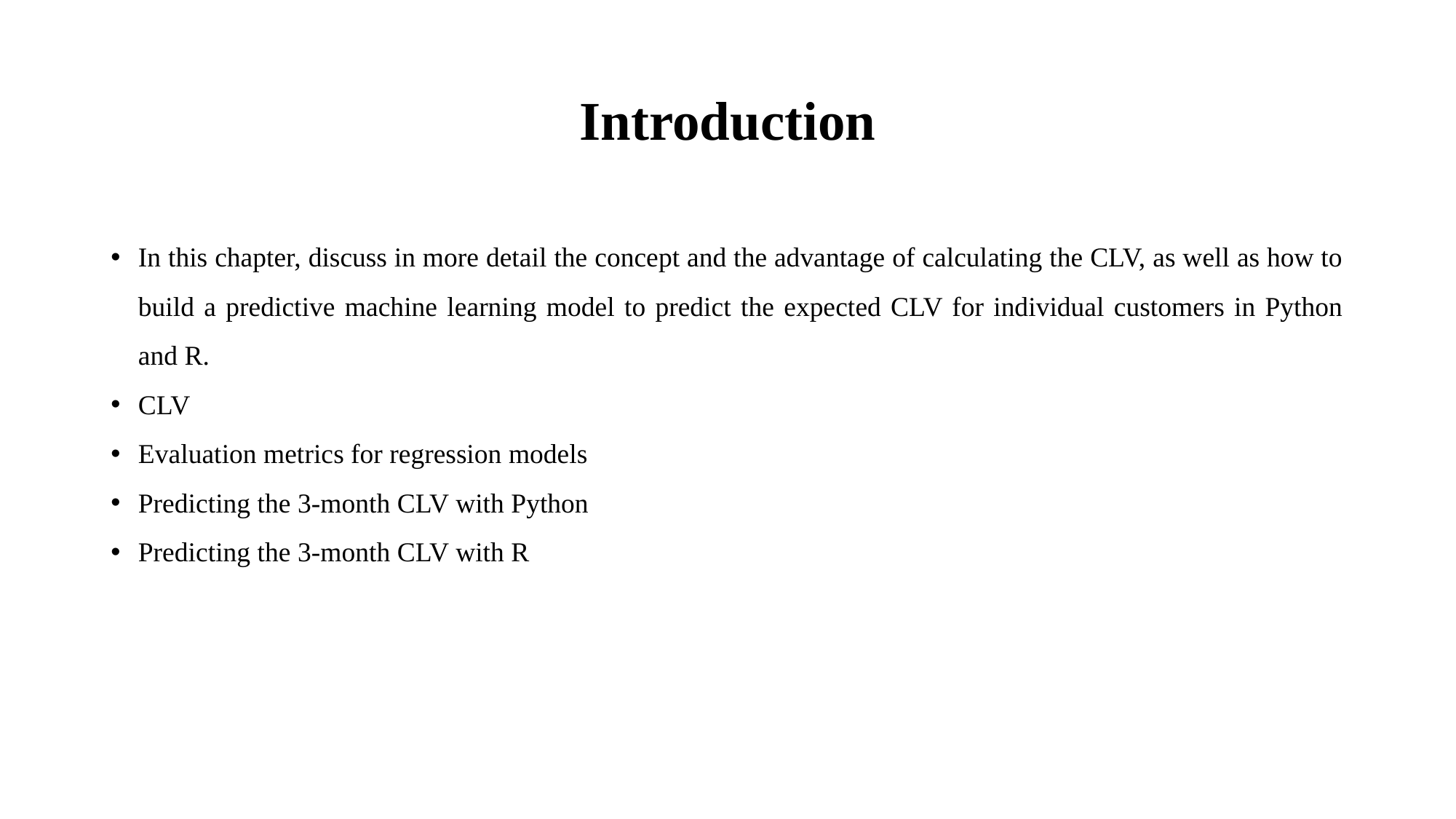

# Introduction
In this chapter, discuss in more detail the concept and the advantage of calculating the CLV, as well as how to build a predictive machine learning model to predict the expected CLV for individual customers in Python and R.
CLV
Evaluation metrics for regression models
Predicting the 3-month CLV with Python
Predicting the 3-month CLV with R